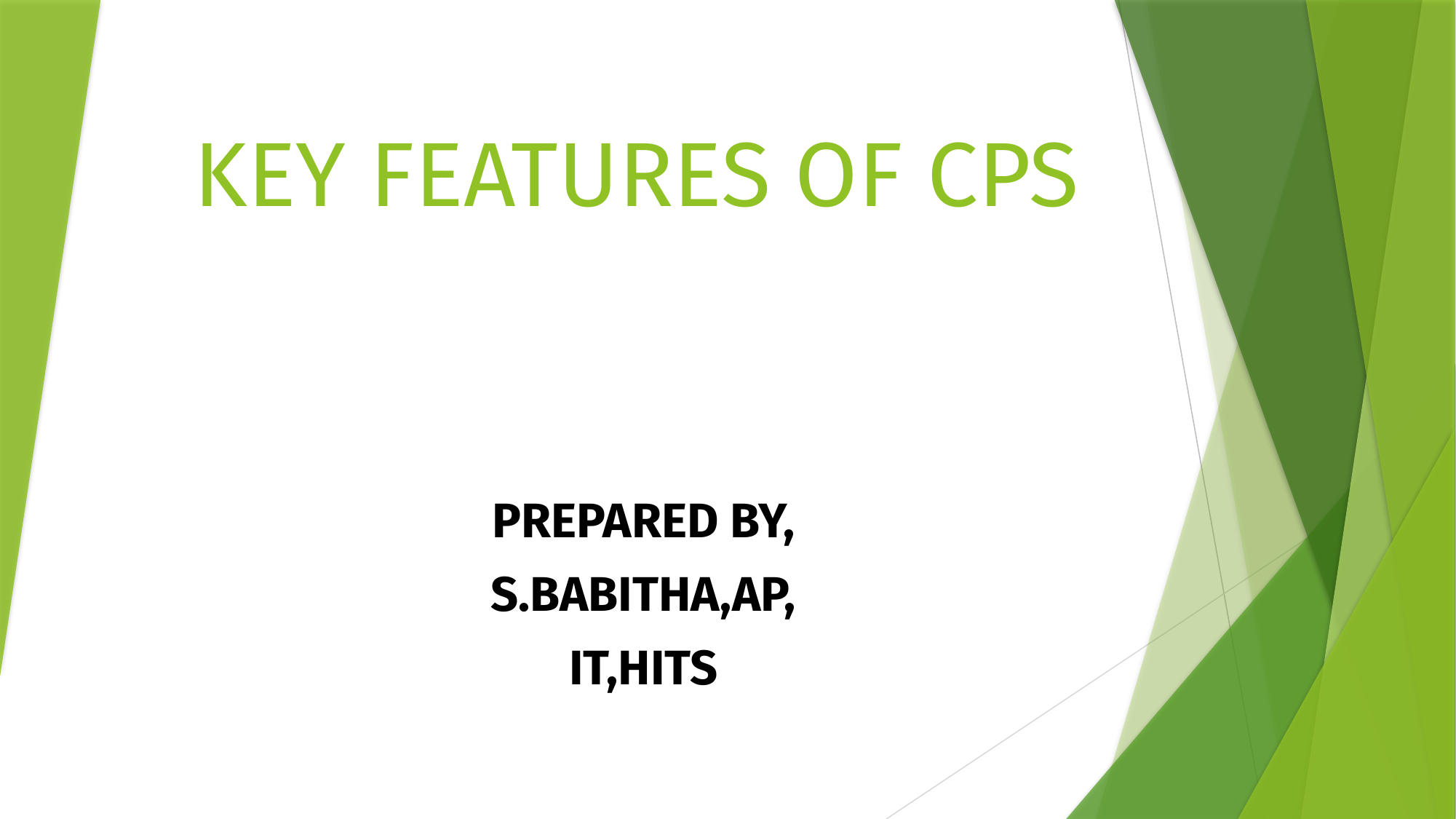

# KEY FEATURES OF CPS
PREPARED BY,
S.BABITHA,AP,
IT,HITS